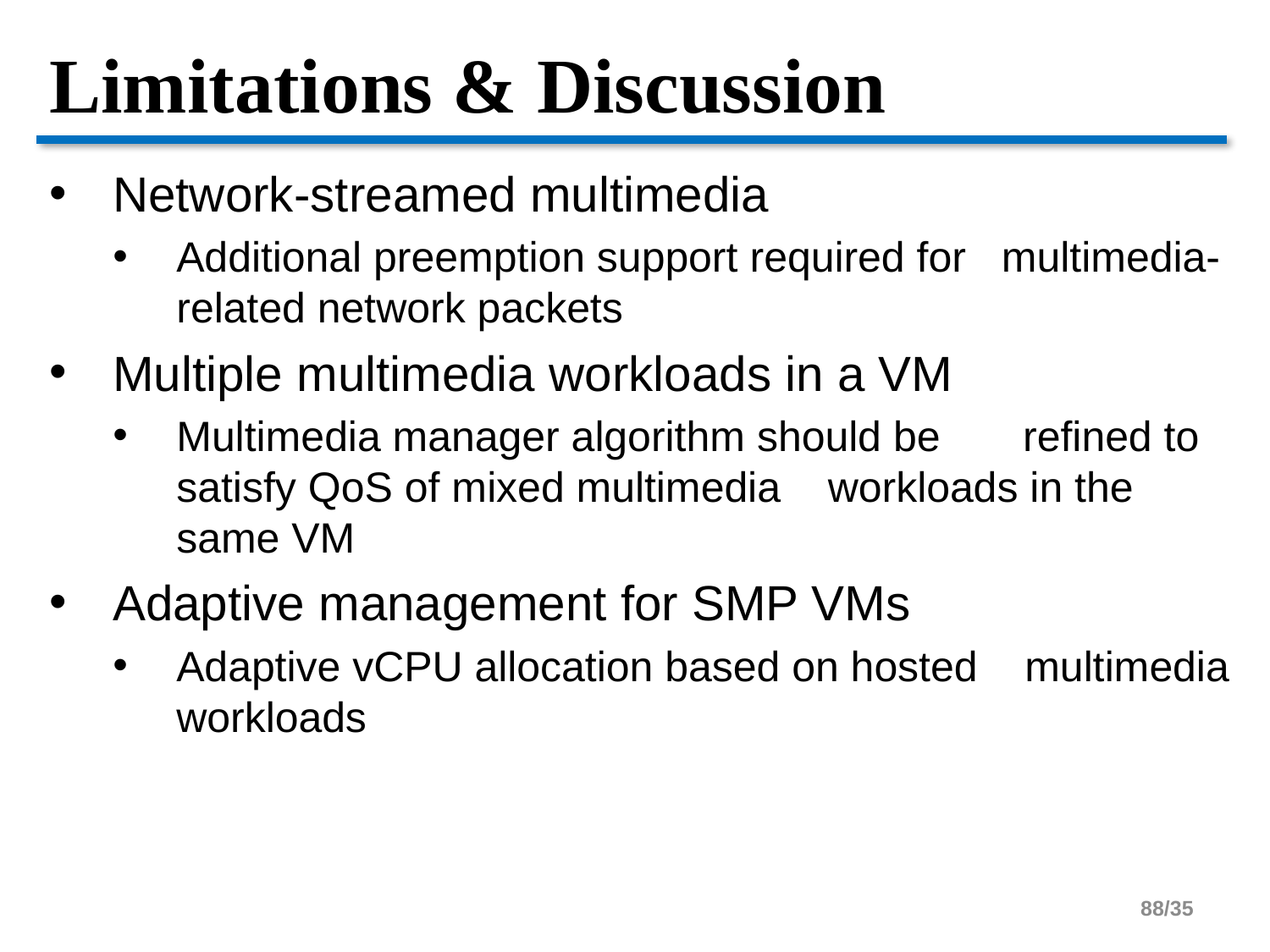

# Limitations & Discussion
Network-streamed multimedia
Additional preemption support required for   multimedia-related network packets
Multiple multimedia workloads in a VM
Multimedia manager algorithm should be       refined to satisfy QoS of mixed multimedia    workloads in the same VM
Adaptive management for SMP VMs
Adaptive vCPU allocation based on hosted    multimedia workloads

88/35